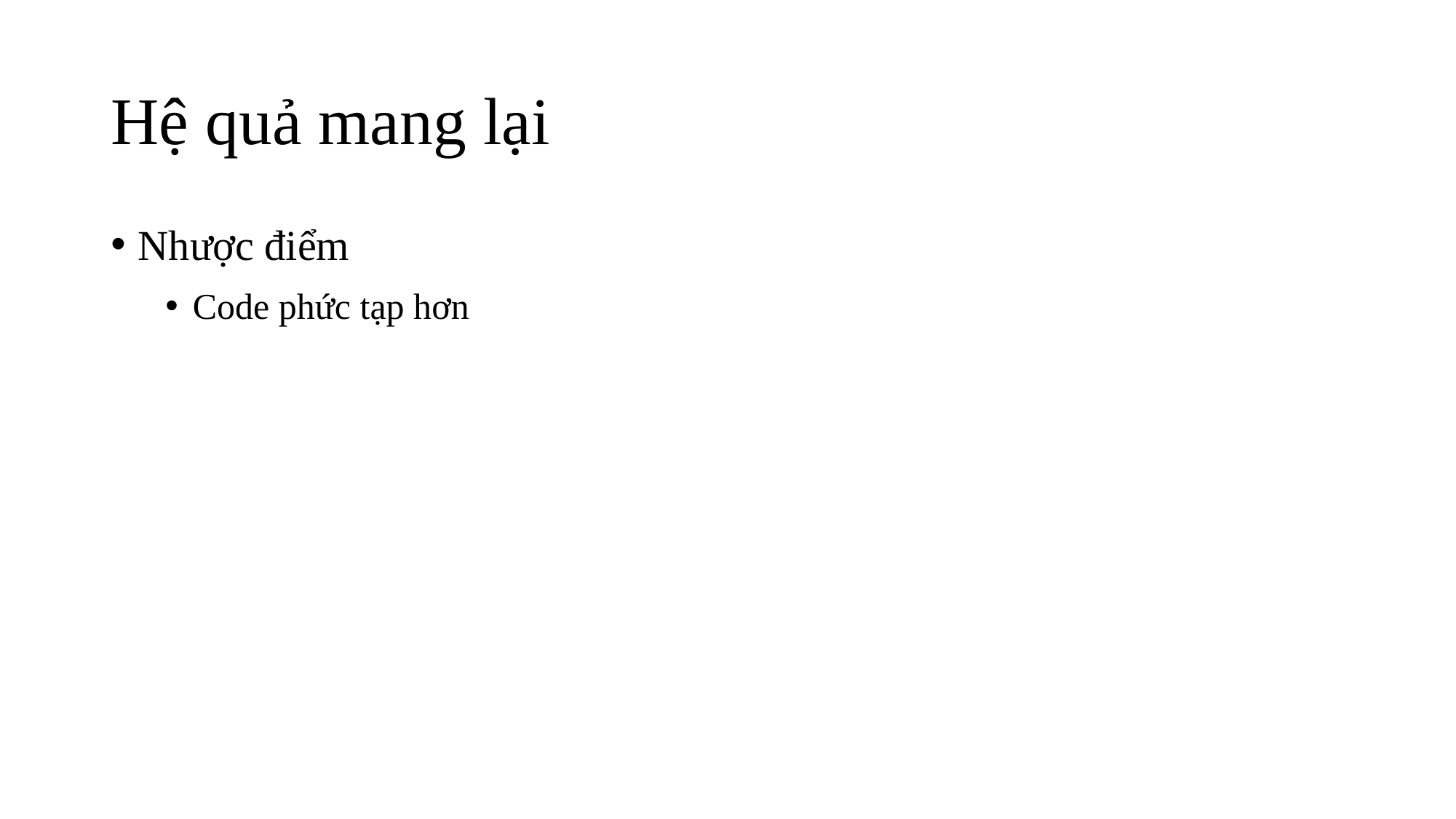

# Hệ quả mang lại
Nhược điểm
Code phức tạp hơn